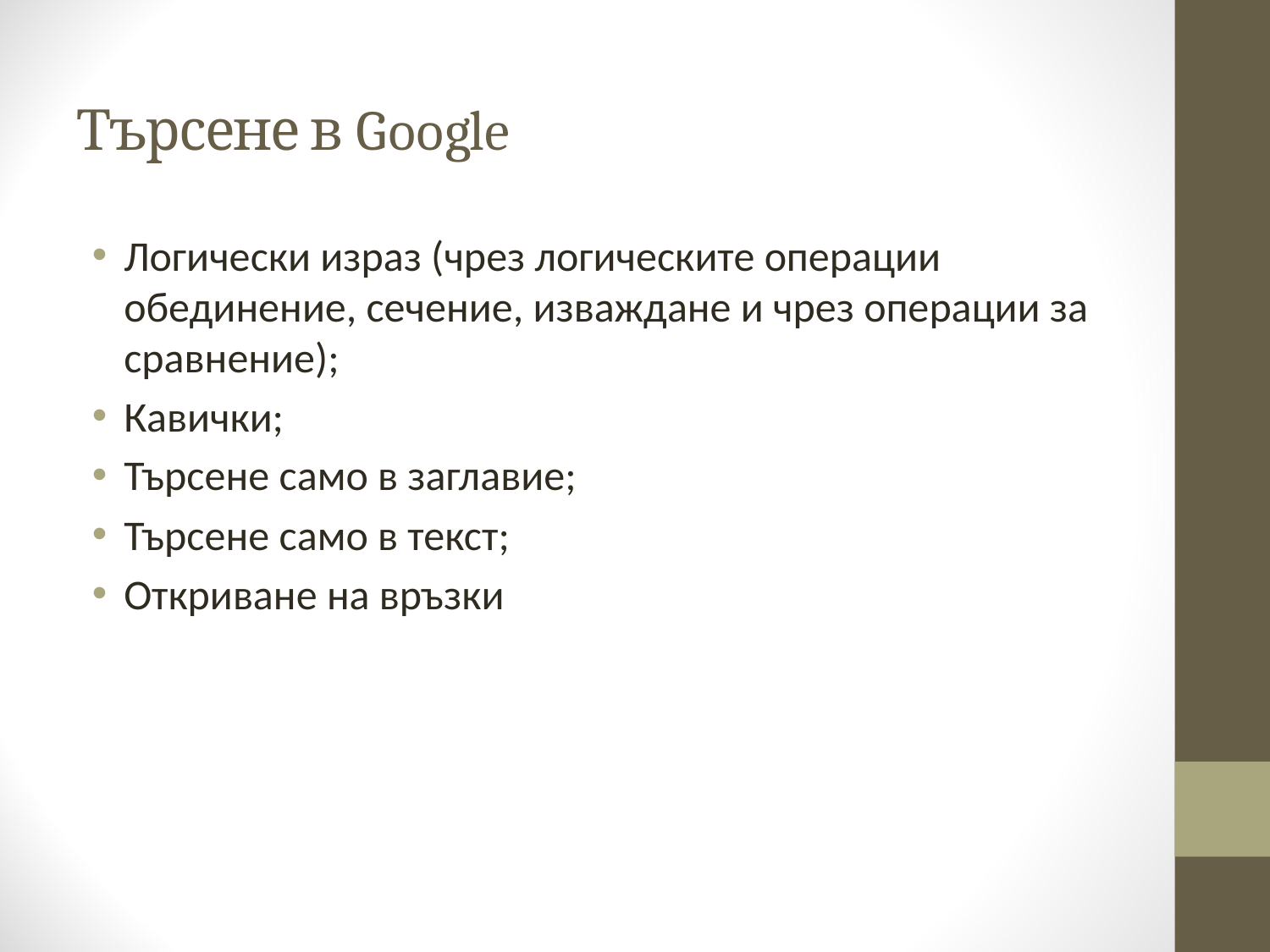

# Търсене в Google
Логически израз (чрез логическите операции обединение, сечение, изваждане и чрез операции за сравнение);
Кавички;
Търсене само в заглавие;
Търсене само в текст;
Откриване на връзки